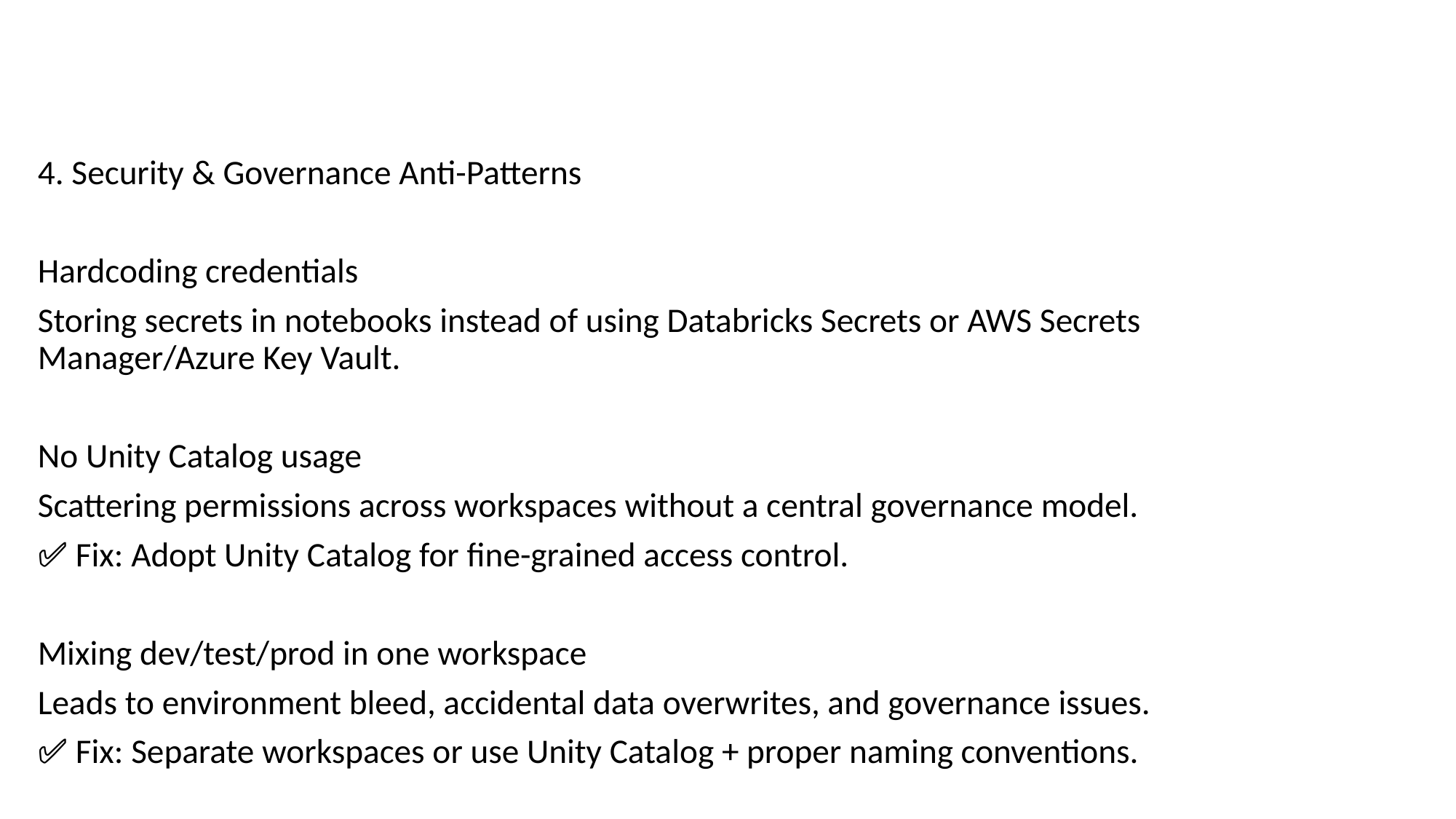

4. Security & Governance Anti-Patterns

Hardcoding credentials
Storing secrets in notebooks instead of using Databricks Secrets or AWS Secrets Manager/Azure Key Vault.

No Unity Catalog usage
Scattering permissions across workspaces without a central governance model.
✅ Fix: Adopt Unity Catalog for fine-grained access control.

Mixing dev/test/prod in one workspace
Leads to environment bleed, accidental data overwrites, and governance issues.
✅ Fix: Separate workspaces or use Unity Catalog + proper naming conventions.